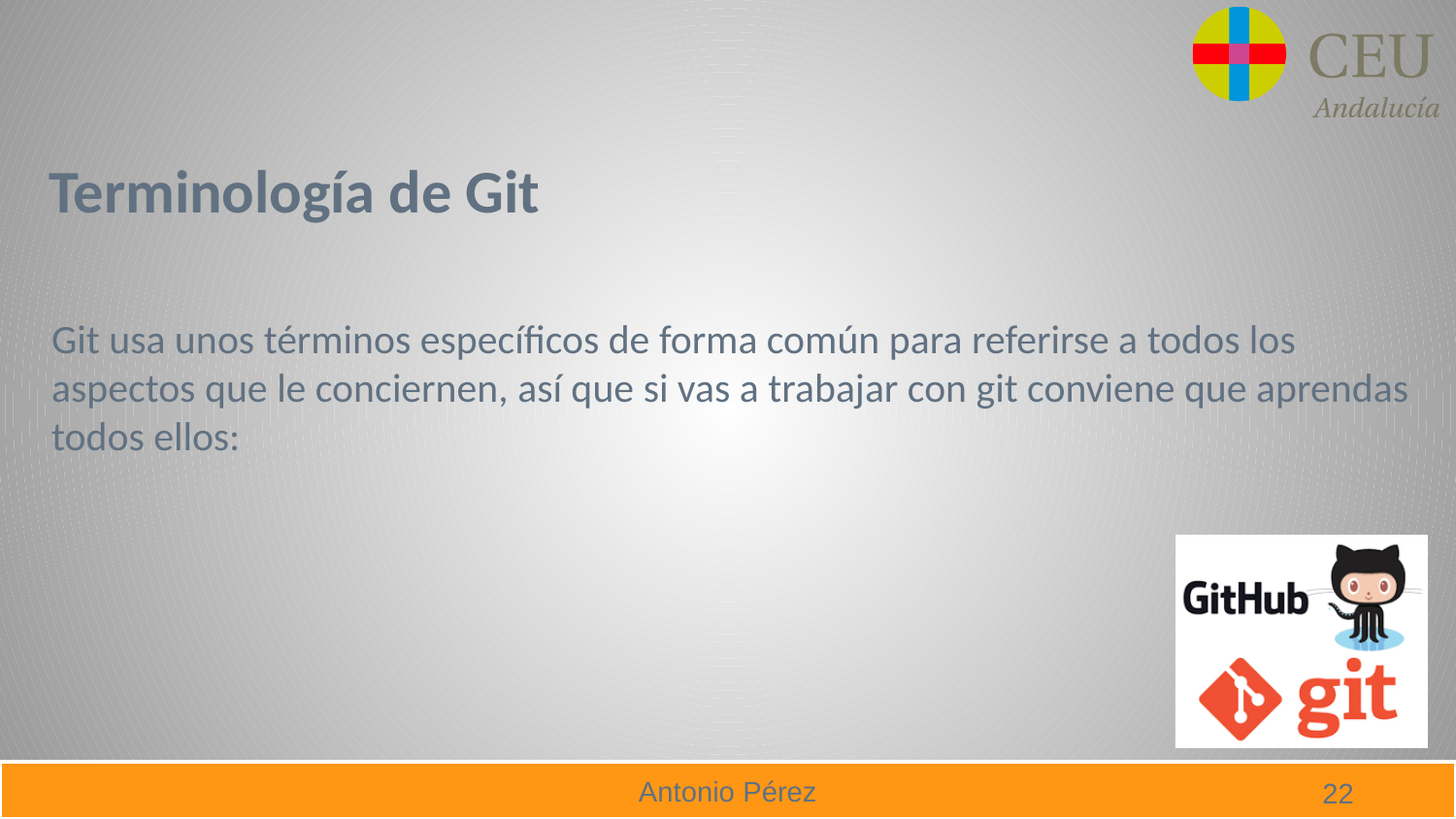

Terminología de Git
Git usa unos términos específicos de forma común para referirse a todos los aspectos que le conciernen, así que si vas a trabajar con git conviene que aprendas todos ellos: